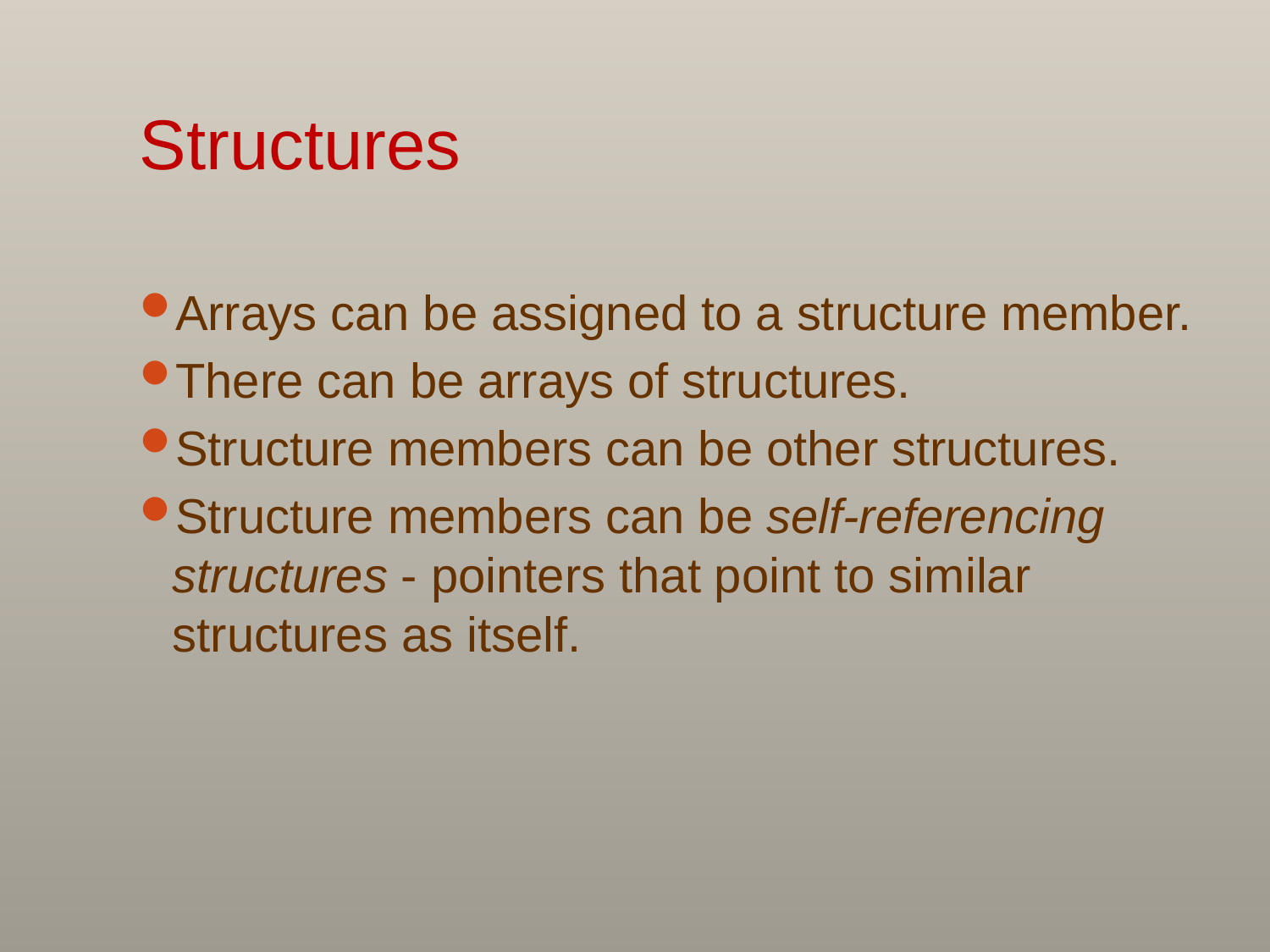

# Structures
Arrays can be assigned to a structure member.
There can be arrays of structures.
Structure members can be other structures.
Structure members can be self-referencing structures - pointers that point to similar structures as itself.